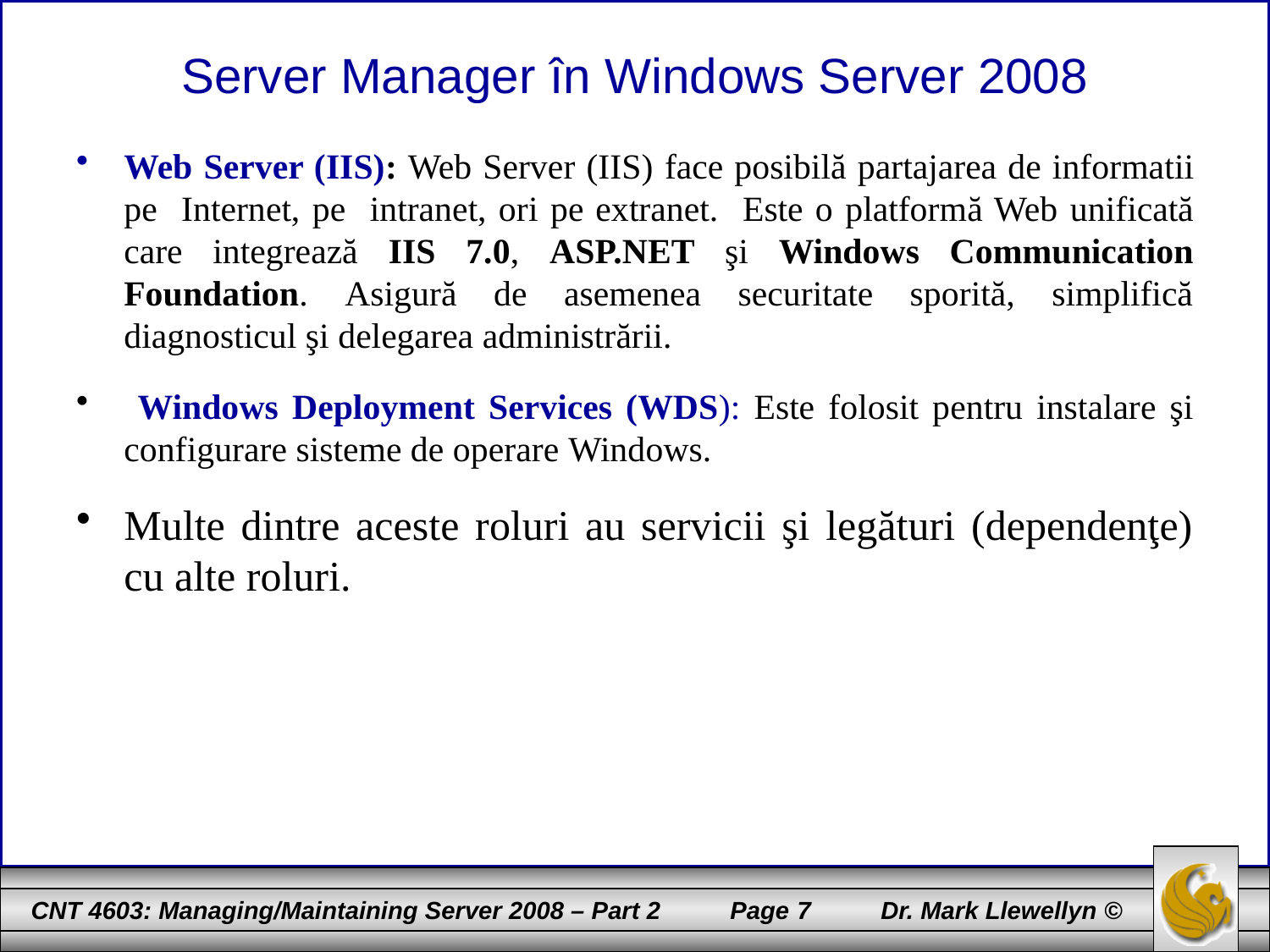

# Server Manager în Windows Server 2008
Web Server (IIS): Web Server (IIS) face posibilă partajarea de informatii pe  Internet, pe  intranet, ori pe extranet.  Este o platformă Web unificată care integrează IIS 7.0, ASP.NET şi Windows Communication Foundation. Asigură de asemenea securitate sporită, simplifică diagnosticul şi delegarea administrării.
 Windows Deployment Services (WDS): Este folosit pentru instalare şi configurare sisteme de operare Windows.
Multe dintre aceste roluri au servicii şi legături (dependenţe) cu alte roluri.